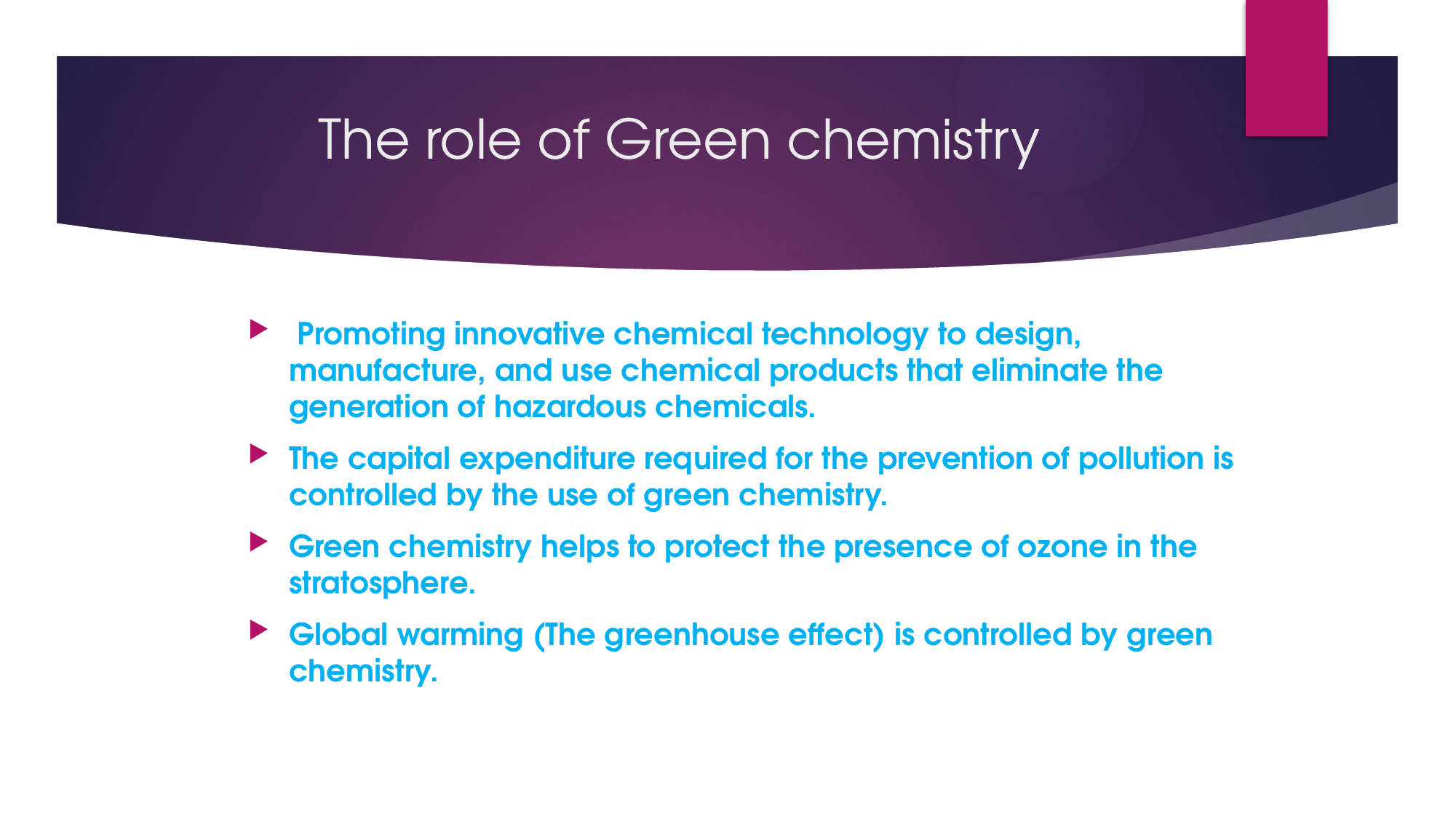

# The role of Green chemistry
 Promoting innovative chemical technology to design, manufacture, and use chemical products that eliminate the generation of hazardous chemicals.
The capital expenditure required for the prevention of pollution is controlled by the use of green chemistry.
Green chemistry helps to protect the presence of ozone in the stratosphere.
Global warming (The greenhouse effect) is controlled by green chemistry.